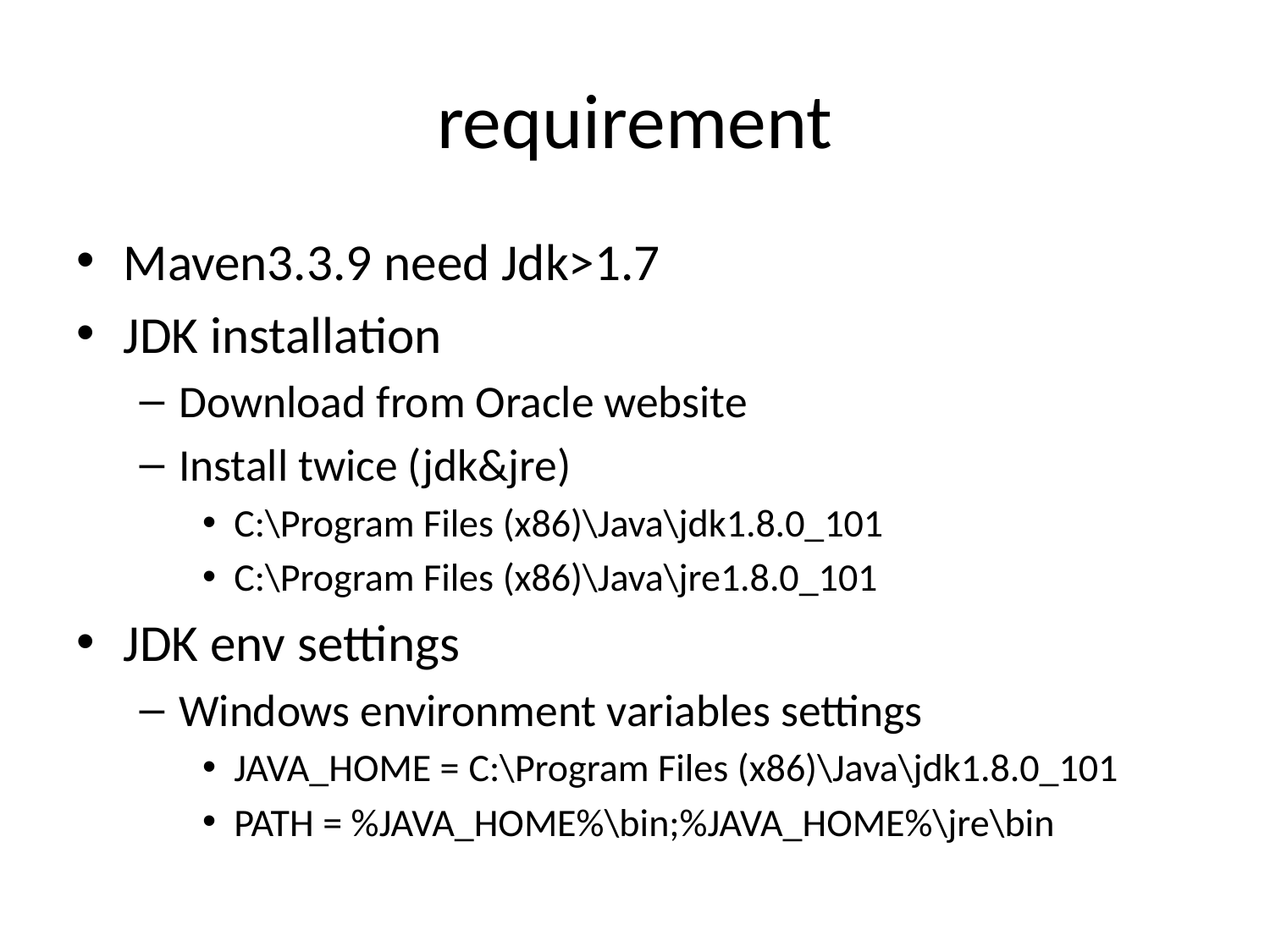

# requirement
Maven3.3.9 need Jdk>1.7
JDK installation
Download from Oracle website
Install twice (jdk&jre)
C:\Program Files (x86)\Java\jdk1.8.0_101
C:\Program Files (x86)\Java\jre1.8.0_101
JDK env settings
Windows environment variables settings
JAVA_HOME = C:\Program Files (x86)\Java\jdk1.8.0_101
PATH = %JAVA_HOME%\bin;%JAVA_HOME%\jre\bin